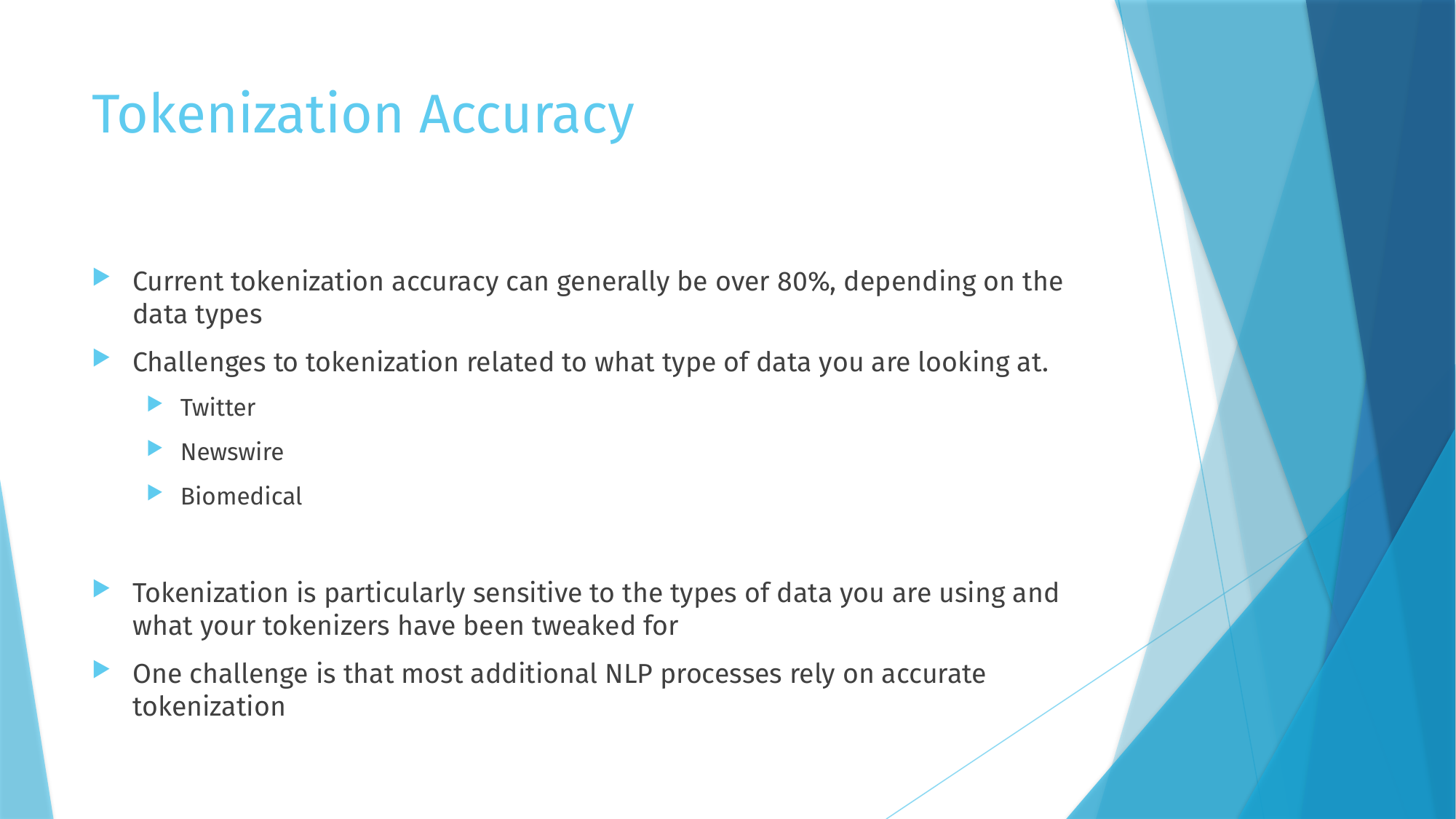

# Tokenization Accuracy
Current tokenization accuracy can generally be over 80%, depending on the data types
Challenges to tokenization related to what type of data you are looking at.
Twitter
Newswire
Biomedical

Tokenization is particularly sensitive to the types of data you are using and what your tokenizers have been tweaked for
One challenge is that most additional NLP processes rely on accurate tokenization